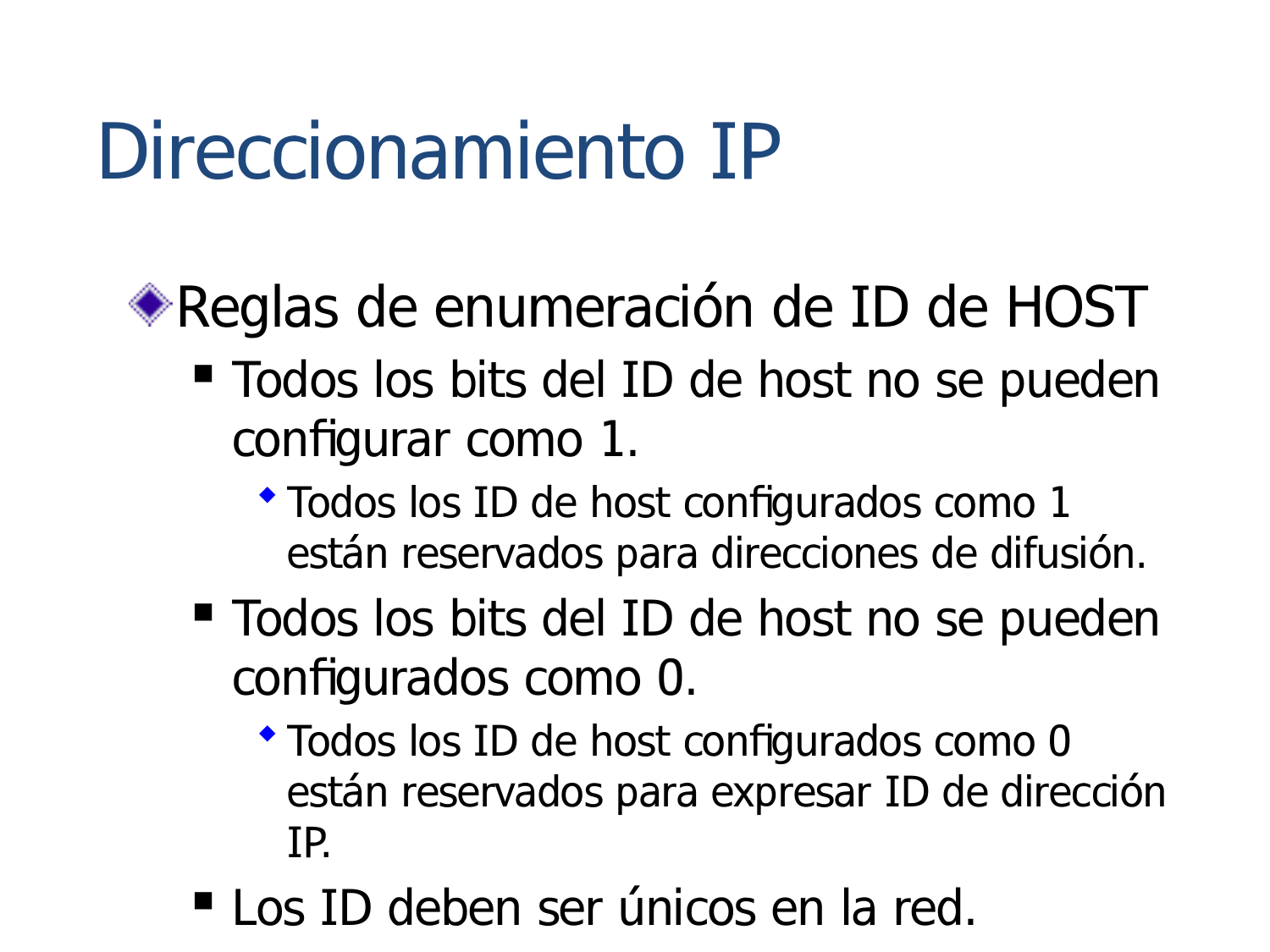

Direccionamiento IP
Reglas de enumeración de ID de HOST
Todos los bits del ID de host no se pueden configurar como 1.
Todos los ID de host configurados como 1 están reservados para direcciones de difusión.
Todos los bits del ID de host no se pueden  configurados como 0.
Todos los ID de host configurados como 0 están reservados para expresar ID de dirección IP.
Los ID deben ser únicos en la red.